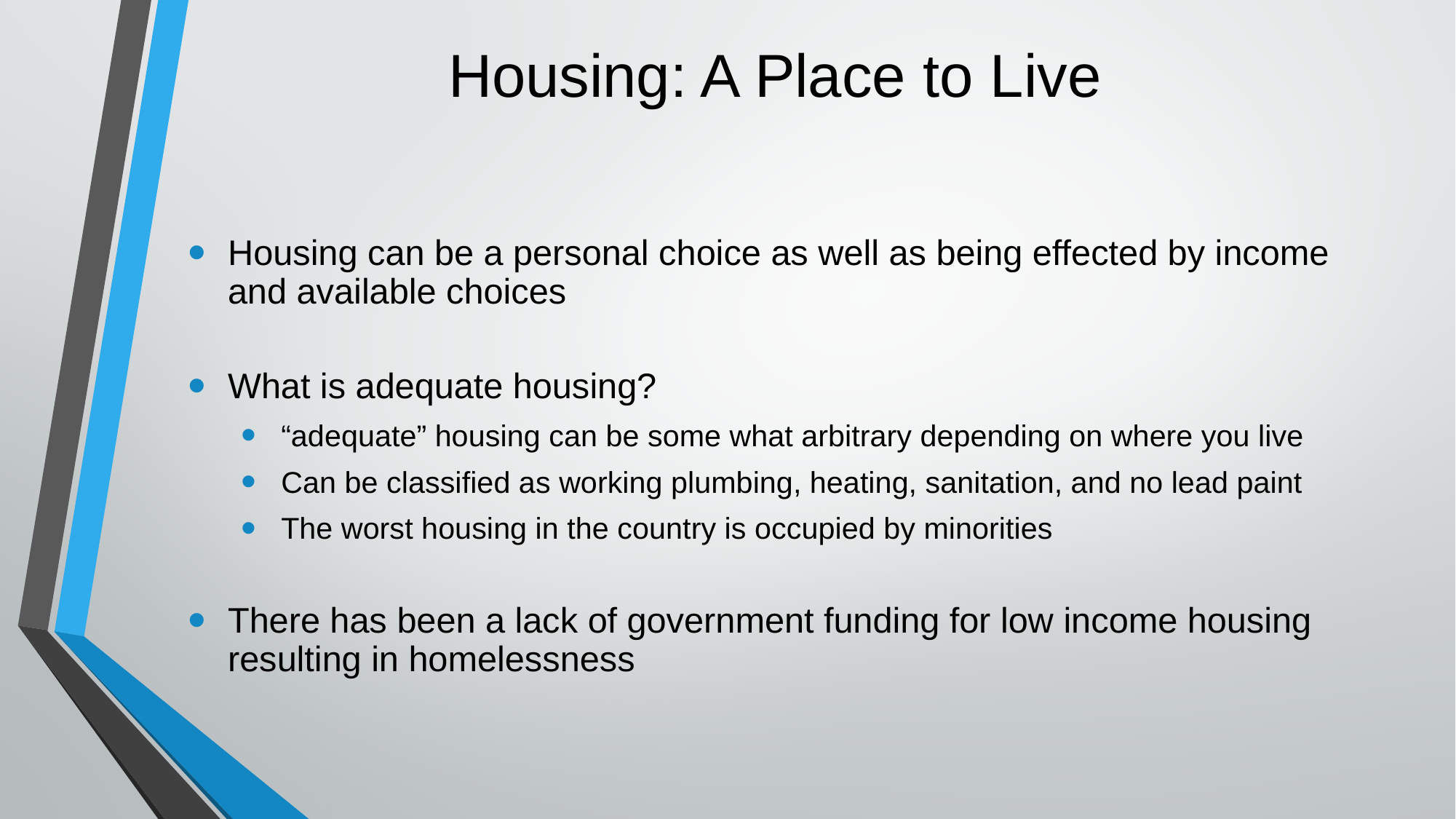

# Housing: A Place to Live
Housing can be a personal choice as well as being effected by income and available choices

What is adequate housing?
“adequate” housing can be some what arbitrary depending on where you live
Can be classified as working plumbing, heating, sanitation, and no lead paint
The worst housing in the country is occupied by minorities

There has been a lack of government funding for low income housing resulting in homelessness